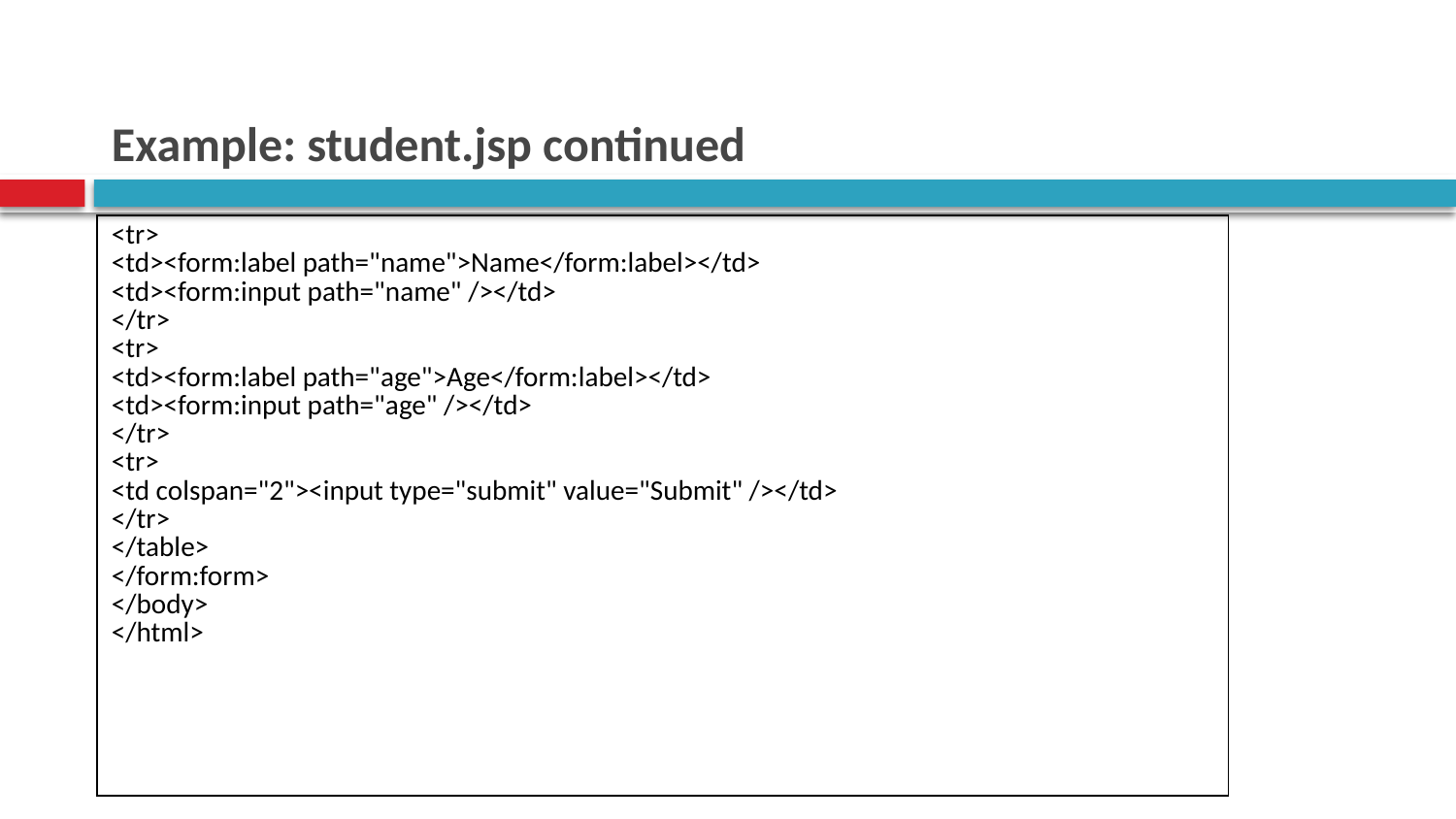

# Example: student.jsp continued
| <tr> <td><form:label path="name">Name</form:label></td> <td><form:input path="name" /></td> </tr> <tr> <td><form:label path="age">Age</form:label></td> <td><form:input path="age" /></td> </tr> <tr> <td colspan="2"><input type="submit" value="Submit" /></td> </tr> </table> </form:form> </body> </html> |
| --- |